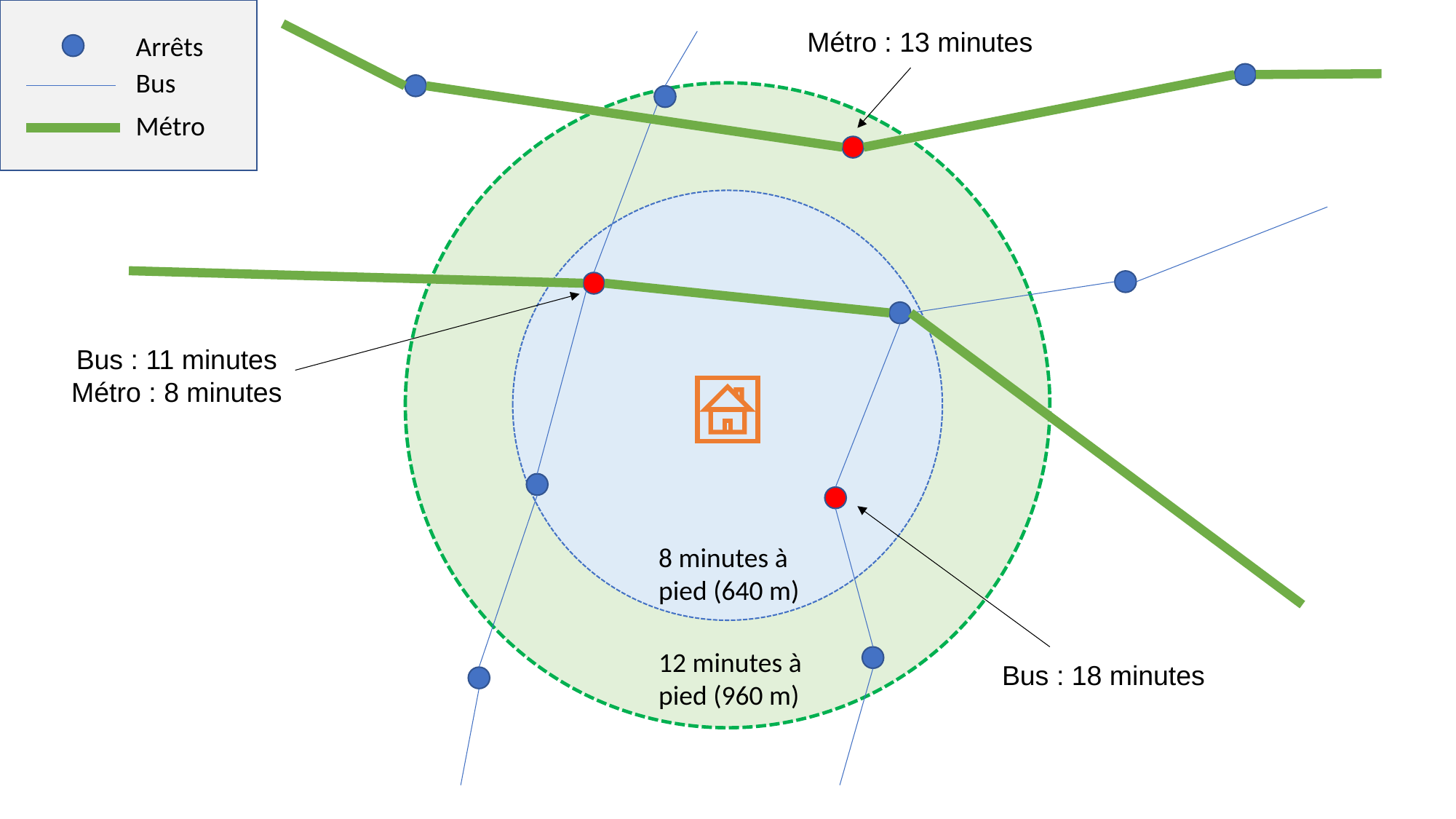

Métro : 13 minutes
Arrêts

Bus

Métro

Bus : 11 minutes
Métro : 8 minutes

8 minutes à pied (640 m)
12 minutes à pied (960 m)

Bus : 18 minutes